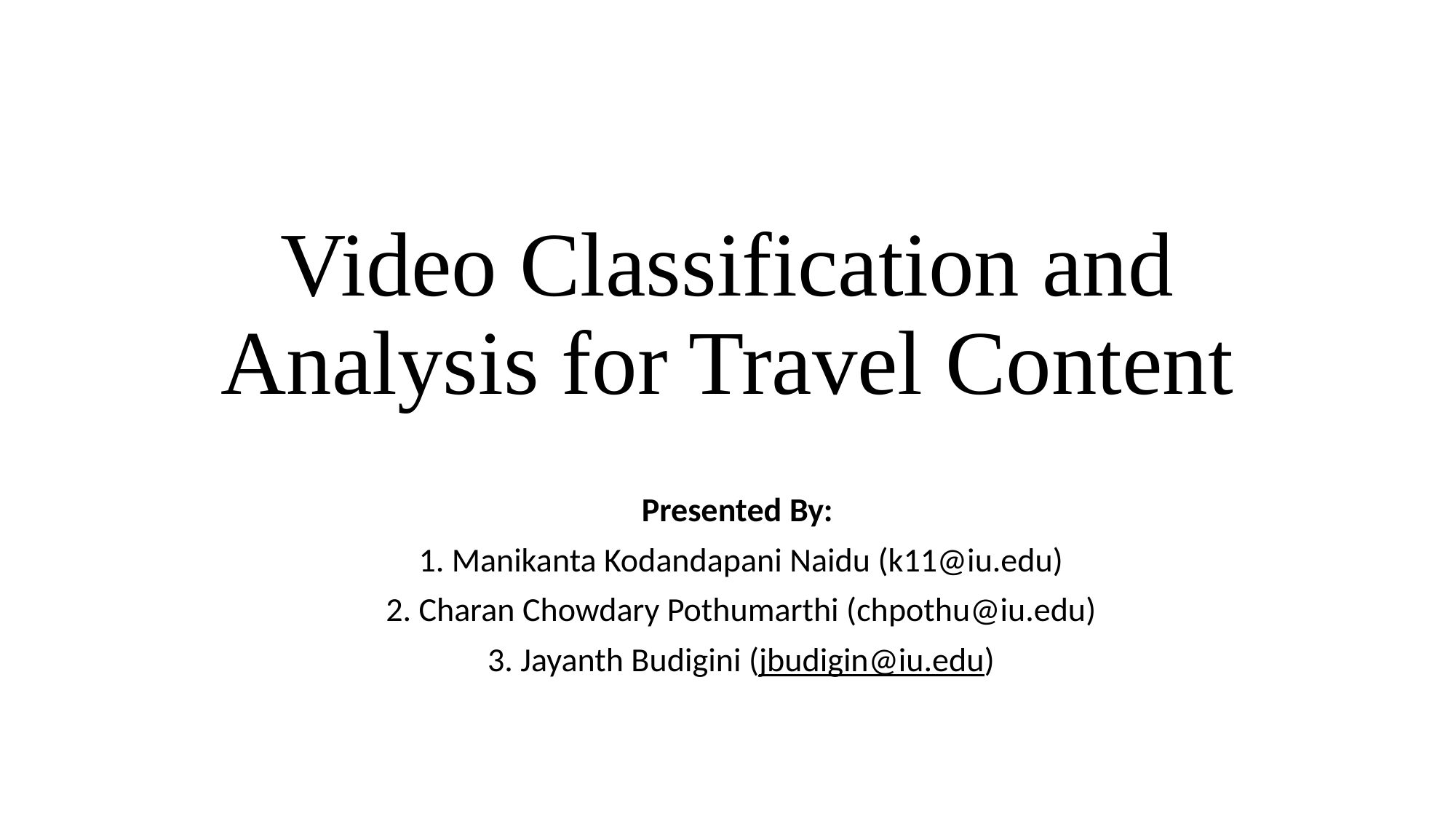

# Video Classification and Analysis for Travel Content
Presented By:
1. Manikanta Kodandapani Naidu (k11@iu.edu)
2. Charan Chowdary Pothumarthi (chpothu@iu.edu)
3. Jayanth Budigini (jbudigin@iu.edu)